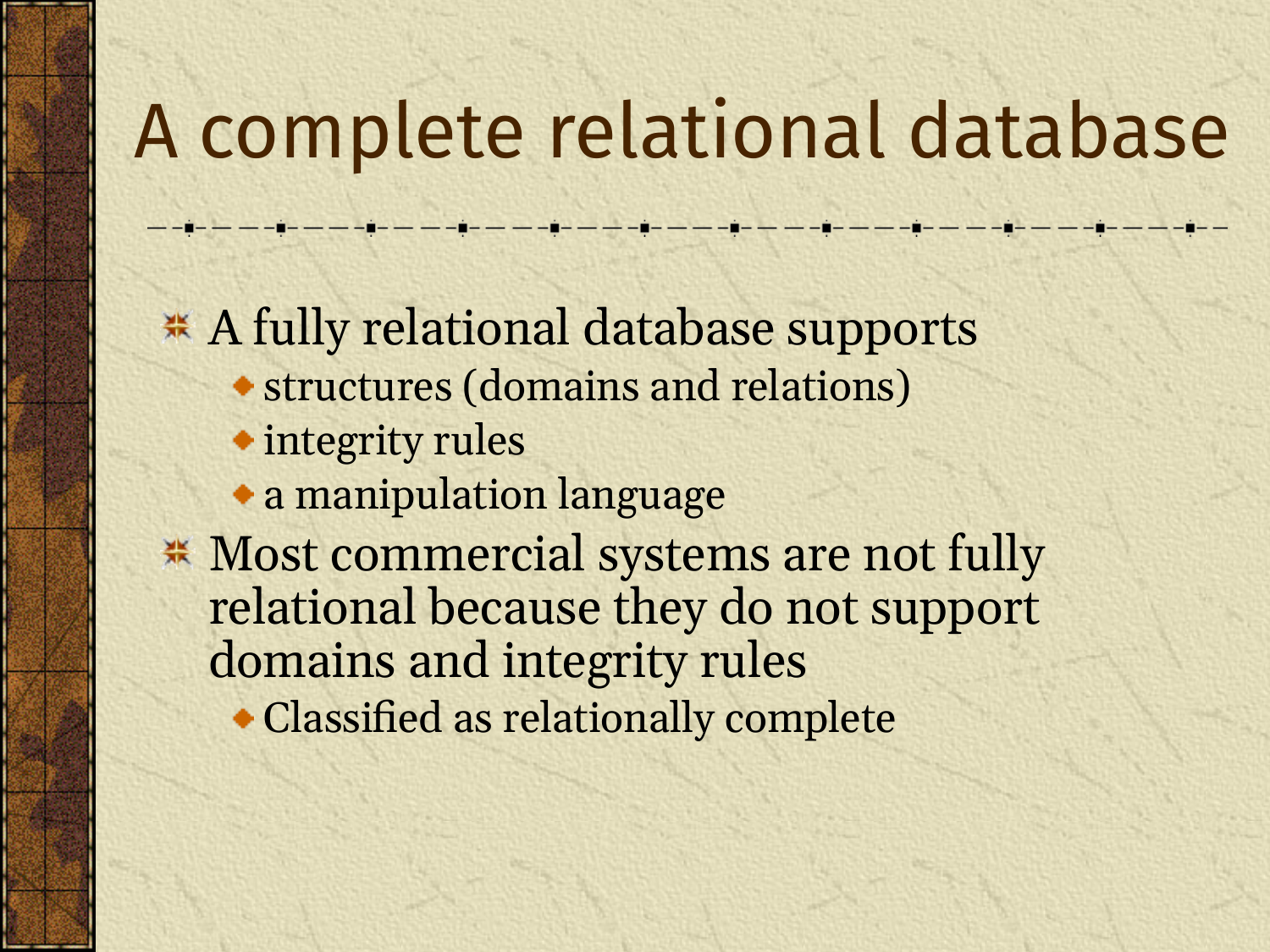

# A complete relational database
A fully relational database supports
structures (domains and relations)
integrity rules
a manipulation language
Most commercial systems are not fully relational because they do not support domains and integrity rules
Classified as relationally complete